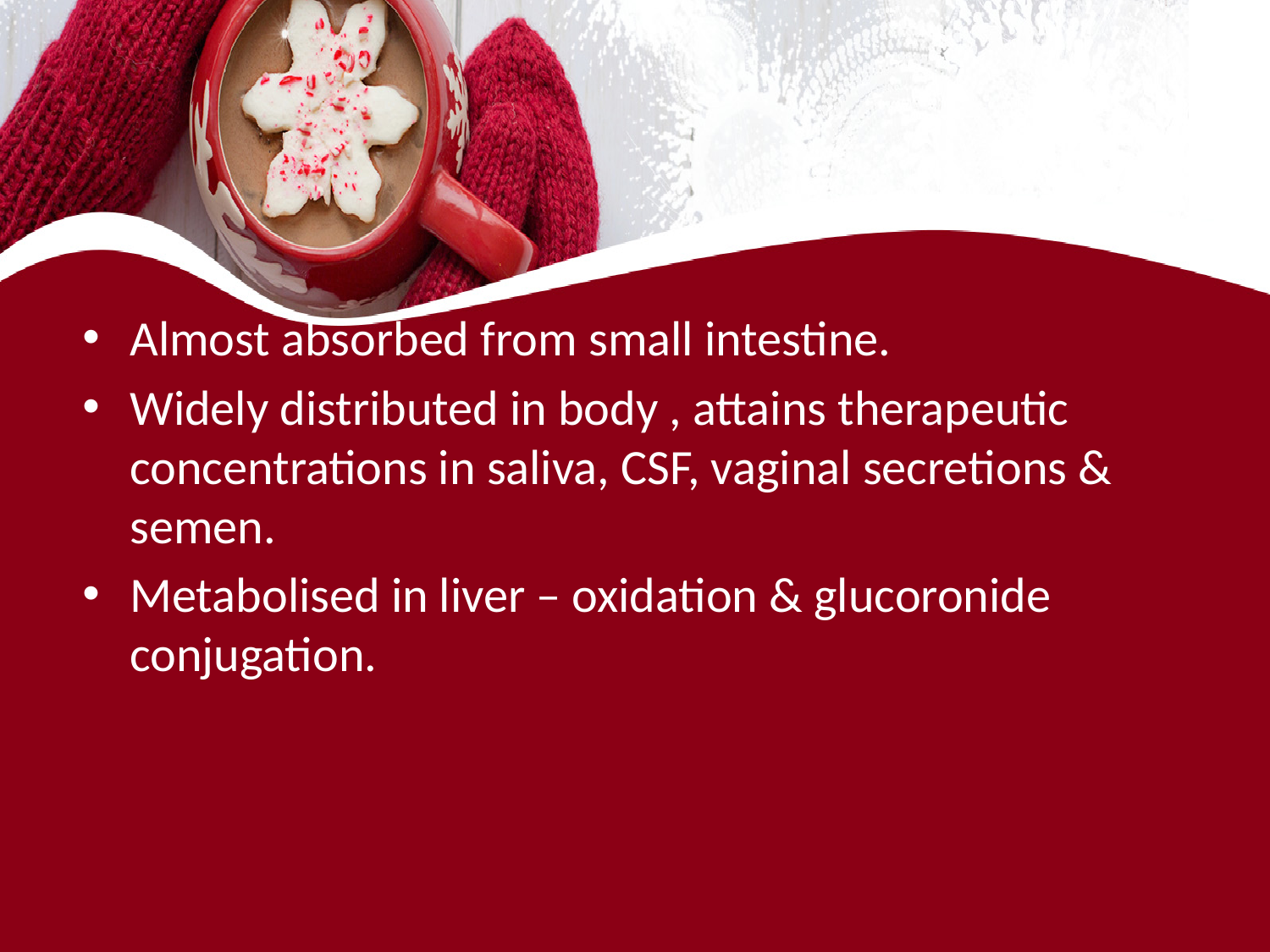

#
Almost absorbed from small intestine.
Widely distributed in body , attains therapeutic concentrations in saliva, CSF, vaginal secretions & semen.
Metabolised in liver – oxidation & glucoronide conjugation.